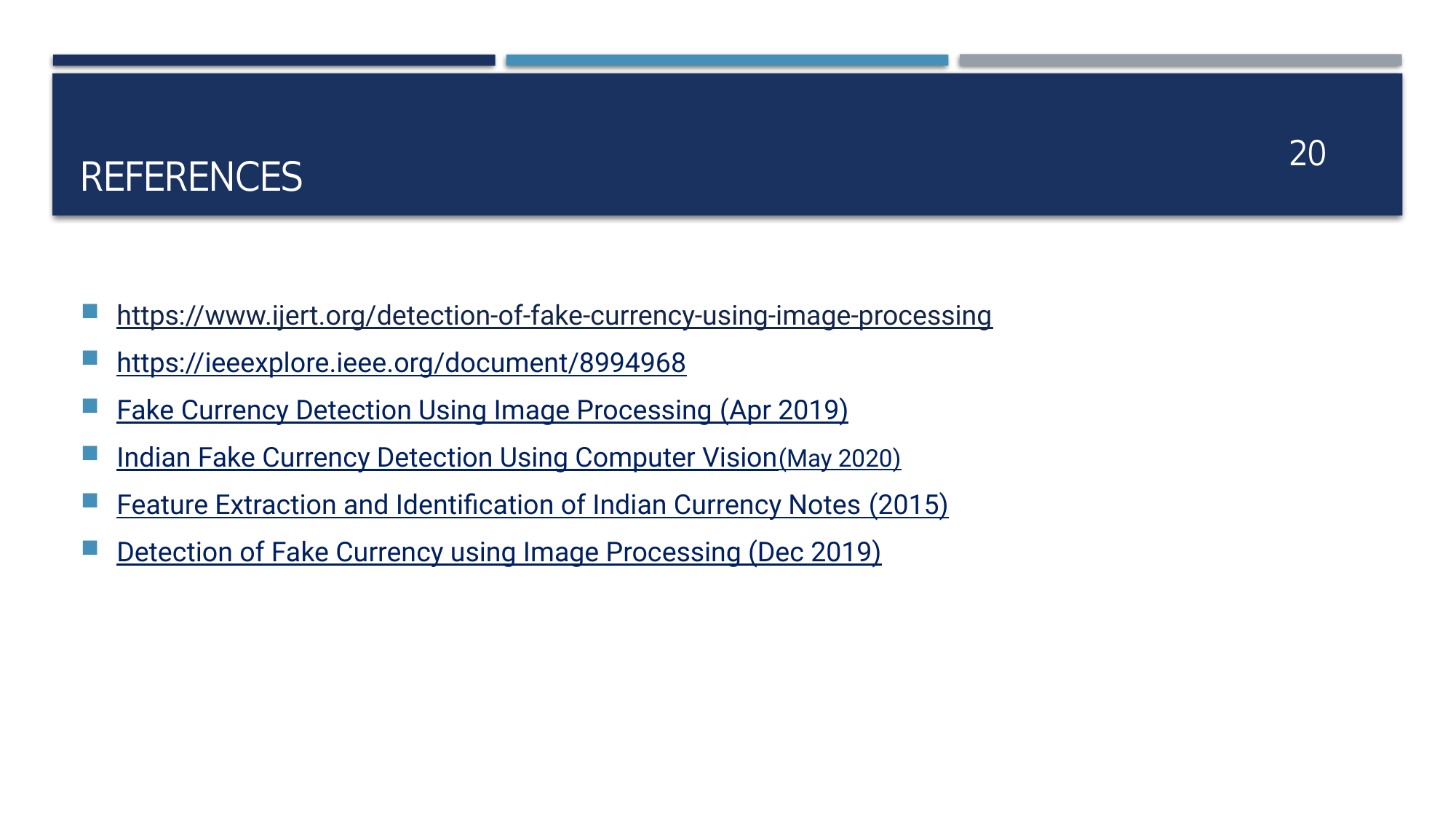

# references
20
https://www.ijert.org/detection-of-fake-currency-using-image-processing
https://ieeexplore.ieee.org/document/8994968
Fake Currency Detection Using Image Processing (Apr 2019)
Indian Fake Currency Detection Using Computer Vision(May 2020)
Feature Extraction and Identification of Indian Currency Notes (2015)
Detection of Fake Currency using Image Processing (Dec 2019)